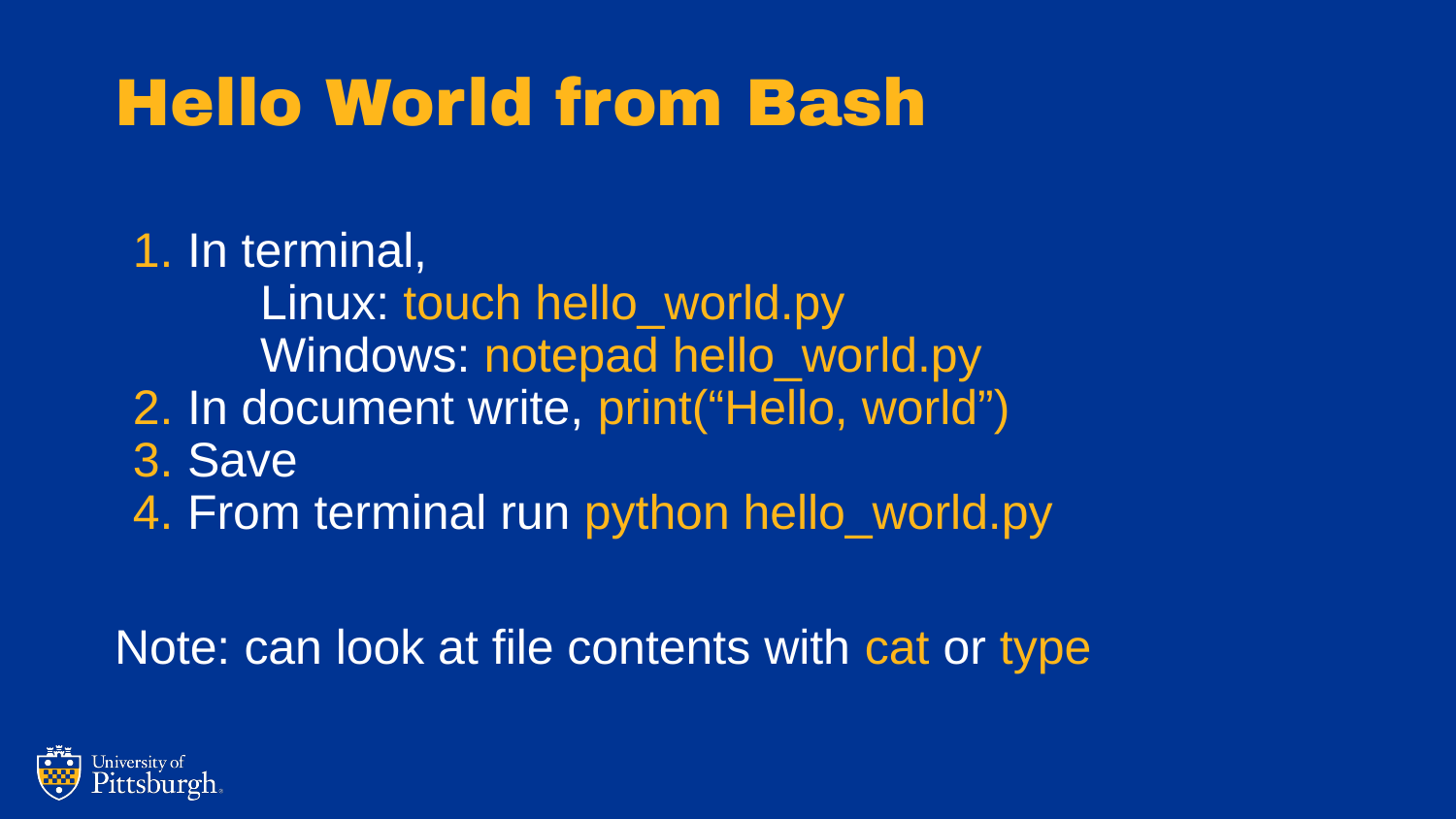

# Hello World from Bash
In terminal,
Linux: touch hello_world.py
Windows: notepad hello_world.py
In document write, print(“Hello, world”)
Save
From terminal run python hello_world.py

Note: can look at file contents with cat or type